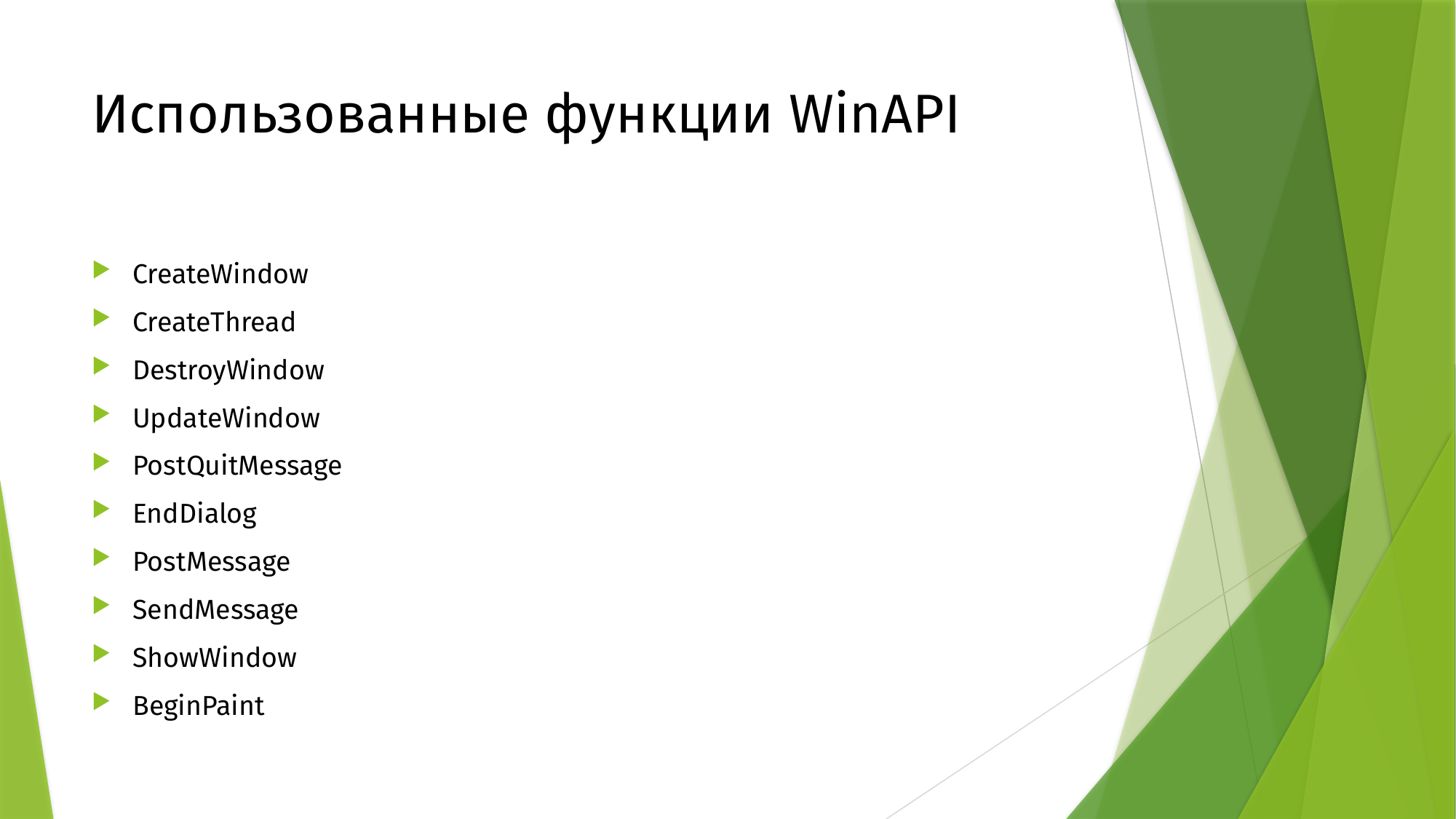

# Использованные функции WinAPI
CreateWindow
CreateThread
DestroyWindow
UpdateWindow
PostQuitMessage
EndDialog
PostMessage
SendMessage
ShowWindow
BeginPaint